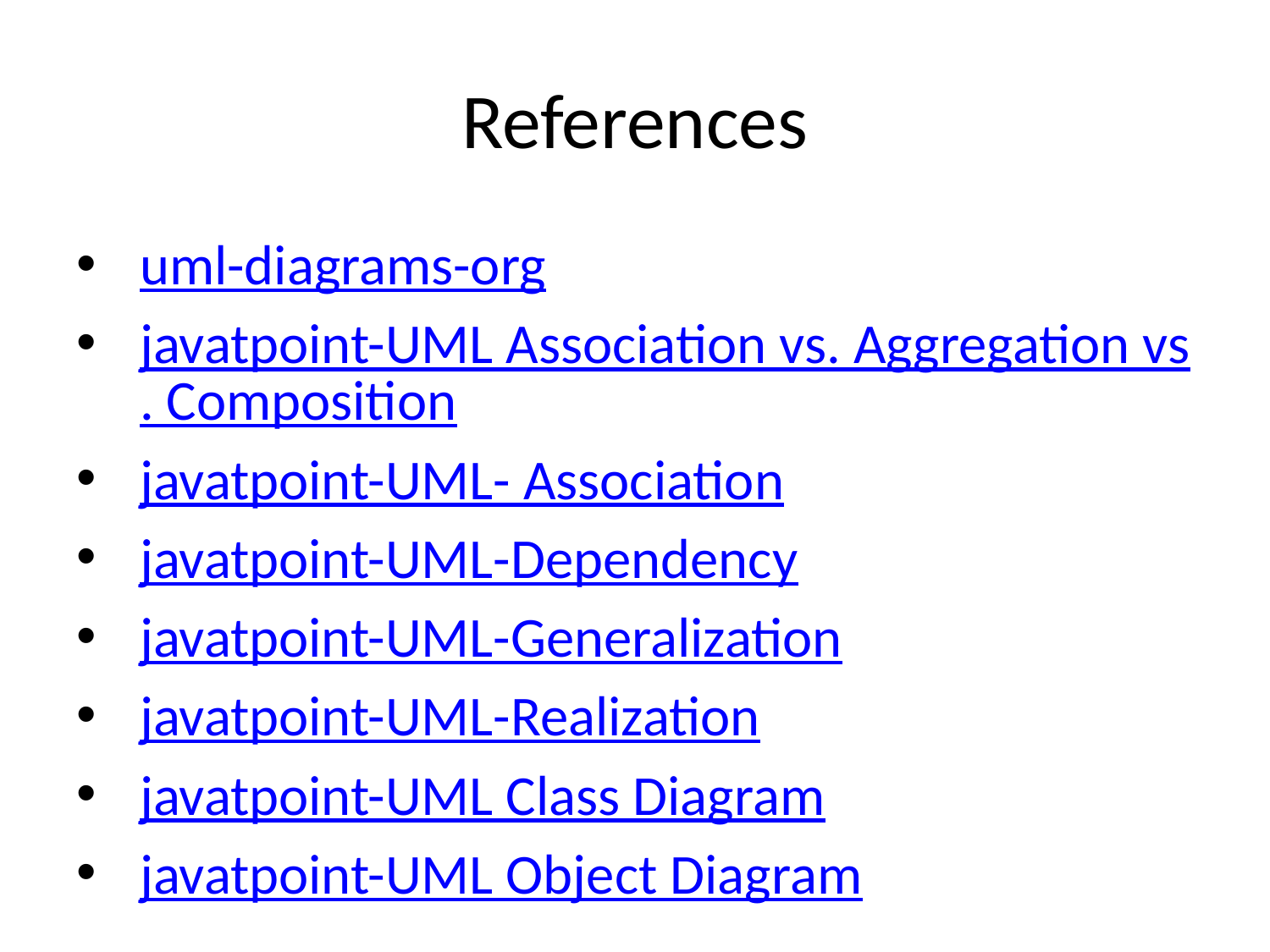

# References
uml-diagrams-org
javatpoint-UML Association vs. Aggregation vs. Composition
javatpoint-UML- Association
javatpoint-UML-Dependency
javatpoint-UML-Generalization
javatpoint-UML-Realization
javatpoint-UML Class Diagram
javatpoint-UML Object Diagram